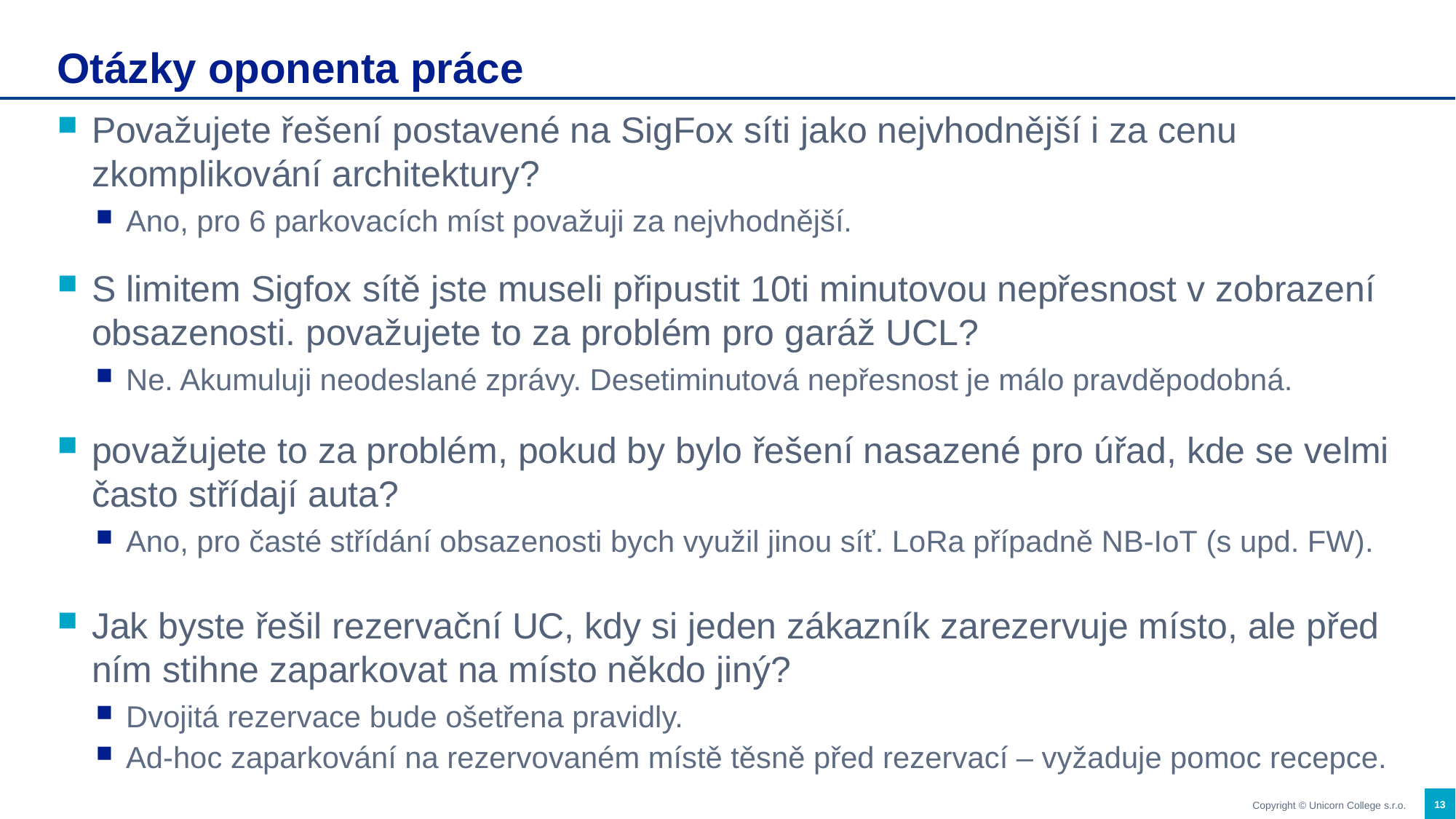

# Otázky oponenta práce
Považujete řešení postavené na SigFox síti jako nejvhodnější i za cenu zkomplikování architektury?
Ano, pro 6 parkovacích míst považuji za nejvhodnější.

S limitem Sigfox sítě jste museli připustit 10ti minutovou nepřesnost v zobrazení obsazenosti. považujete to za problém pro garáž UCL?
Ne. Akumuluji neodeslané zprávy. Desetiminutová nepřesnost je málo pravděpodobná.

považujete to za problém, pokud by bylo řešení nasazené pro úřad, kde se velmi často střídají auta?
Ano, pro časté střídání obsazenosti bych využil jinou síť. LoRa případně NB-IoT (s upd. FW).

Jak byste řešil rezervační UC, kdy si jeden zákazník zarezervuje místo, ale před ním stihne zaparkovat na místo někdo jiný?
Dvojitá rezervace bude ošetřena pravidly.
Ad-hoc zaparkování na rezervovaném místě těsně před rezervací – vyžaduje pomoc recepce.

13
Copyright © Unicorn College s.r.o.